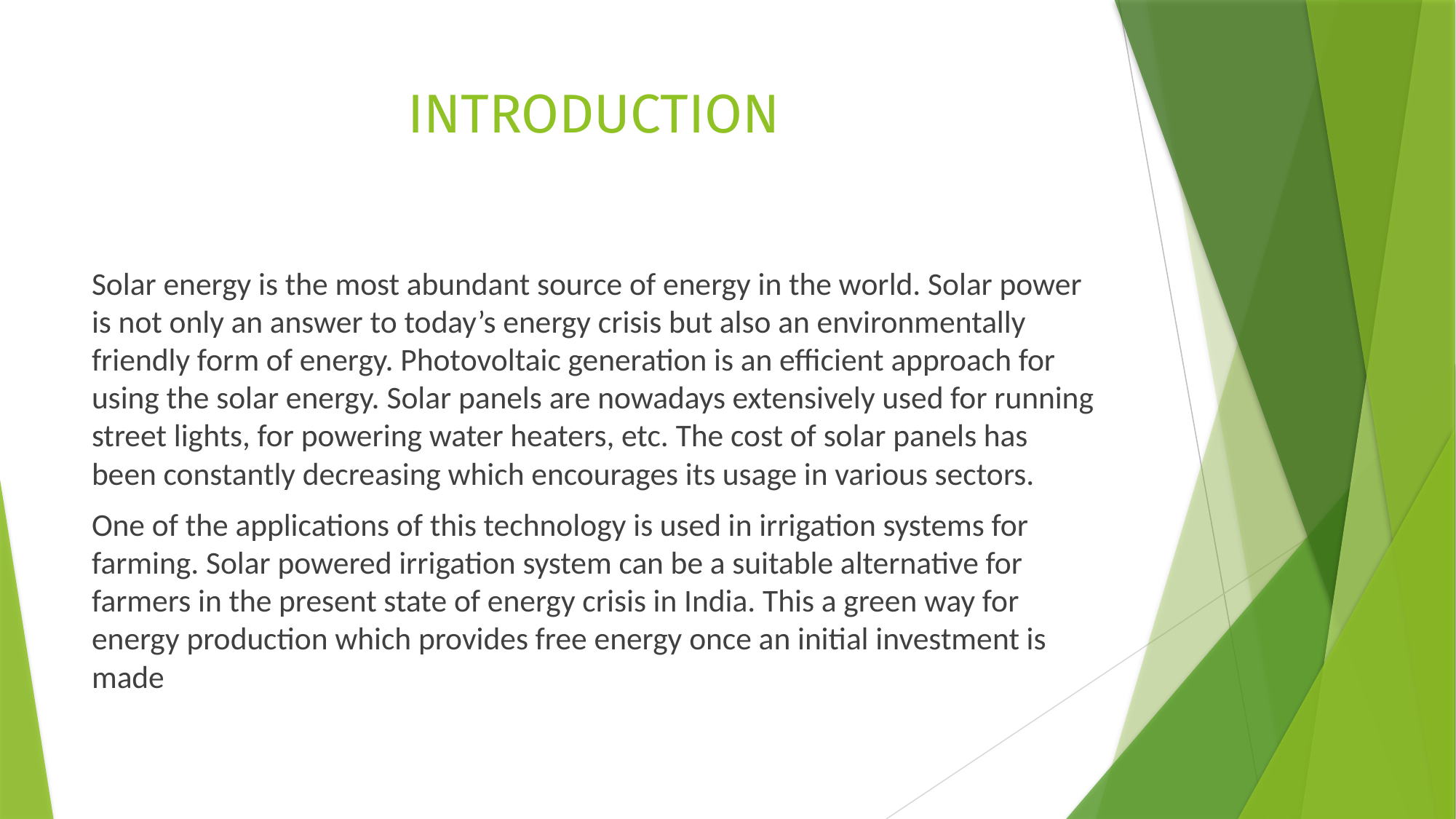

# INTRODUCTION
Solar energy is the most abundant source of energy in the world. Solar power is not only an answer to today’s energy crisis but also an environmentally friendly form of energy. Photovoltaic generation is an efficient approach for using the solar energy. Solar panels are nowadays extensively used for running street lights, for powering water heaters, etc. The cost of solar panels has been constantly decreasing which encourages its usage in various sectors.
One of the applications of this technology is used in irrigation systems for farming. Solar powered irrigation system can be a suitable alternative for farmers in the present state of energy crisis in India. This a green way for energy production which provides free energy once an initial investment is made